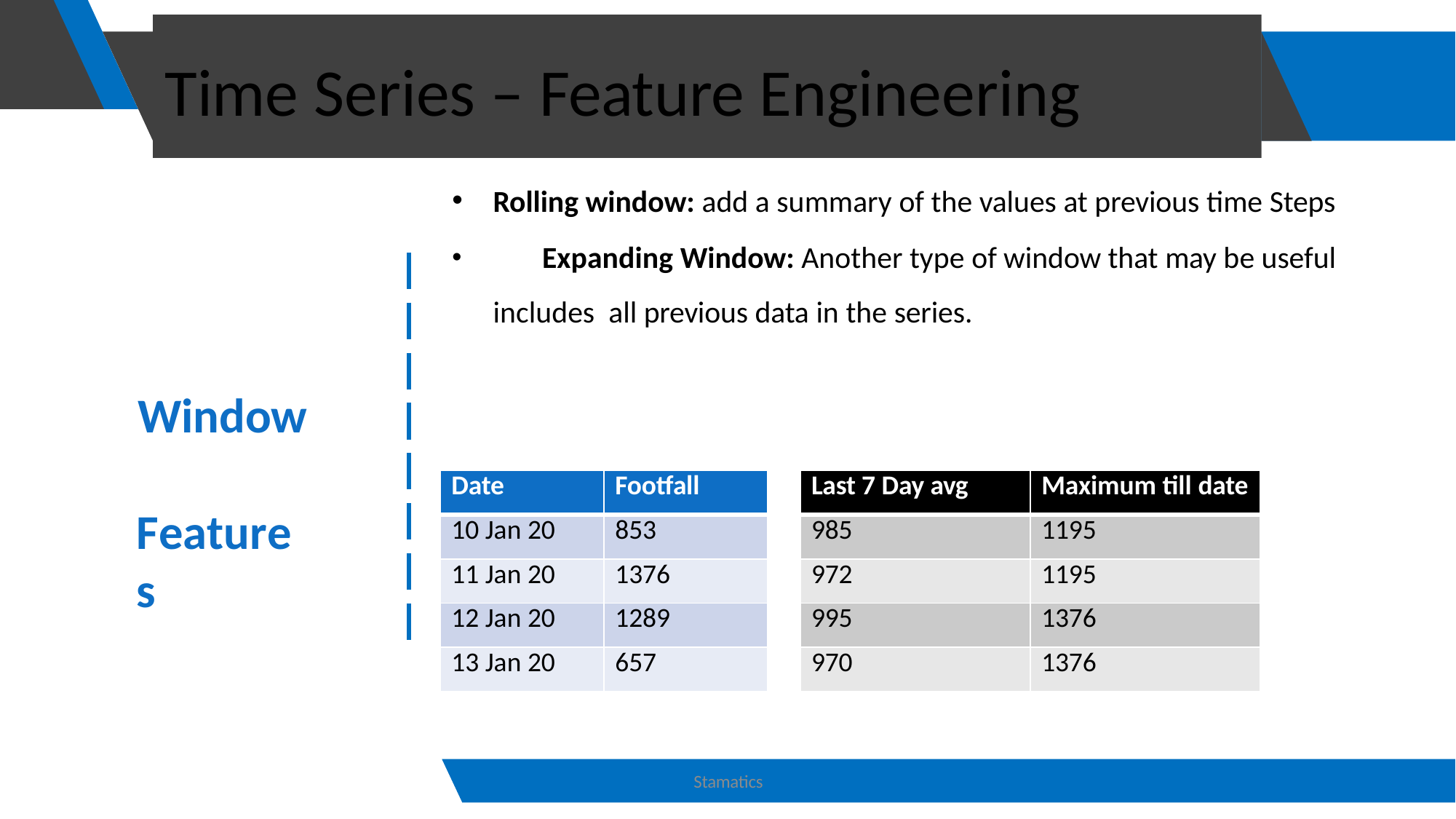

# Time Series – Feature Engineering

Rolling window: add a summary of the values at previous time Steps
	Expanding Window: Another type of window that may be useful includes  all previous data in the series.

Window  Features
| Date | Footfall |
| --- | --- |
| 10 Jan 20 | 853 |
| 11 Jan 20 | 1376 |
| 12 Jan 20 | 1289 |
| 13 Jan 20 | 657 |
| Last 7 Day avg | Maximum till date |
| --- | --- |
| 985 | 1195 |
| 972 | 1195 |
| 995 | 1376 |
| 970 | 1376 |
Stamatics